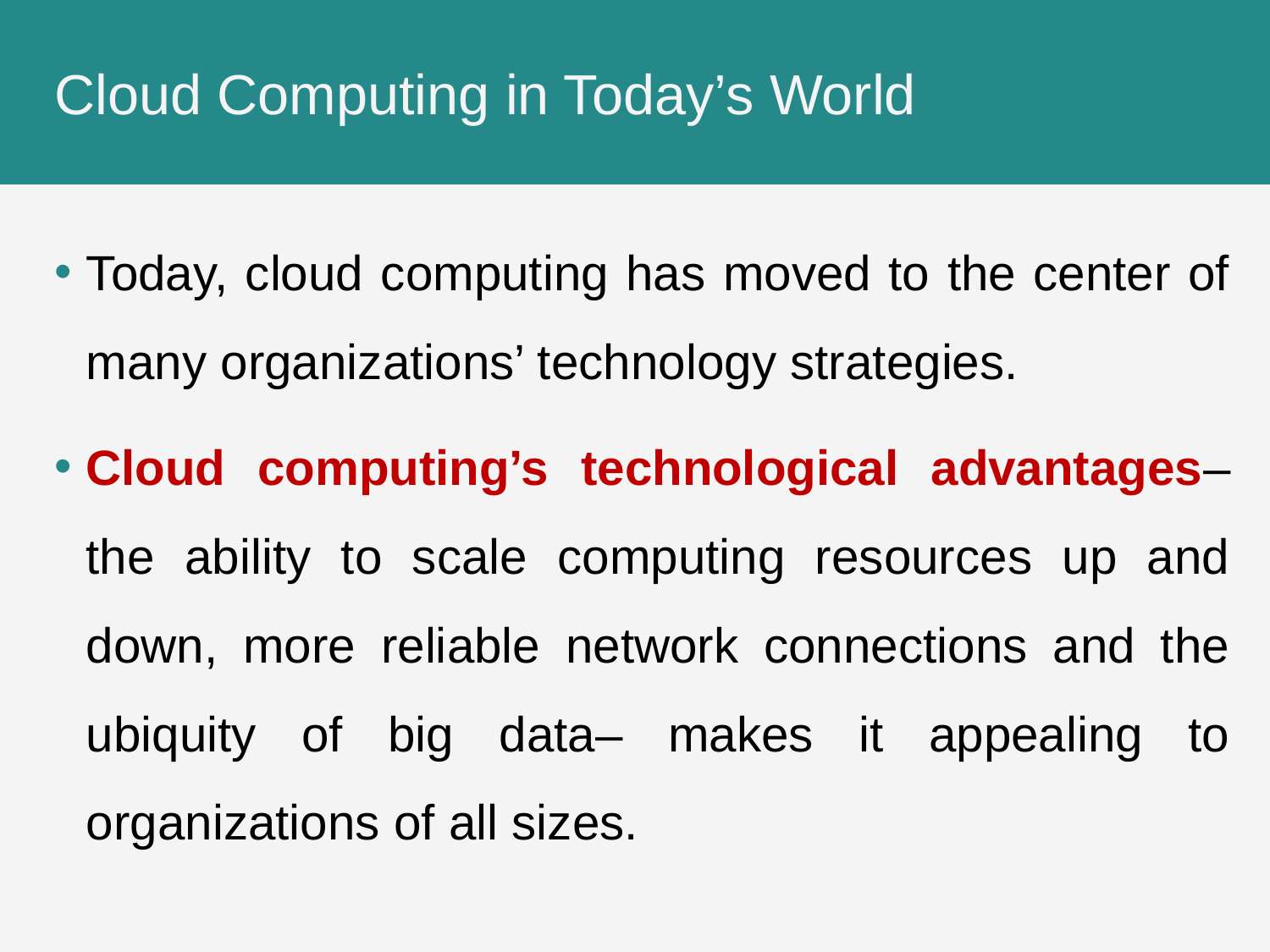

# Cloud Computing in Today’s World
Today, cloud computing has moved to the center of many organizations’ technology strategies.
Cloud computing’s technological advantages– the ability to scale computing resources up and down, more reliable network connections and the ubiquity of big data– makes it appealing to organizations of all sizes.